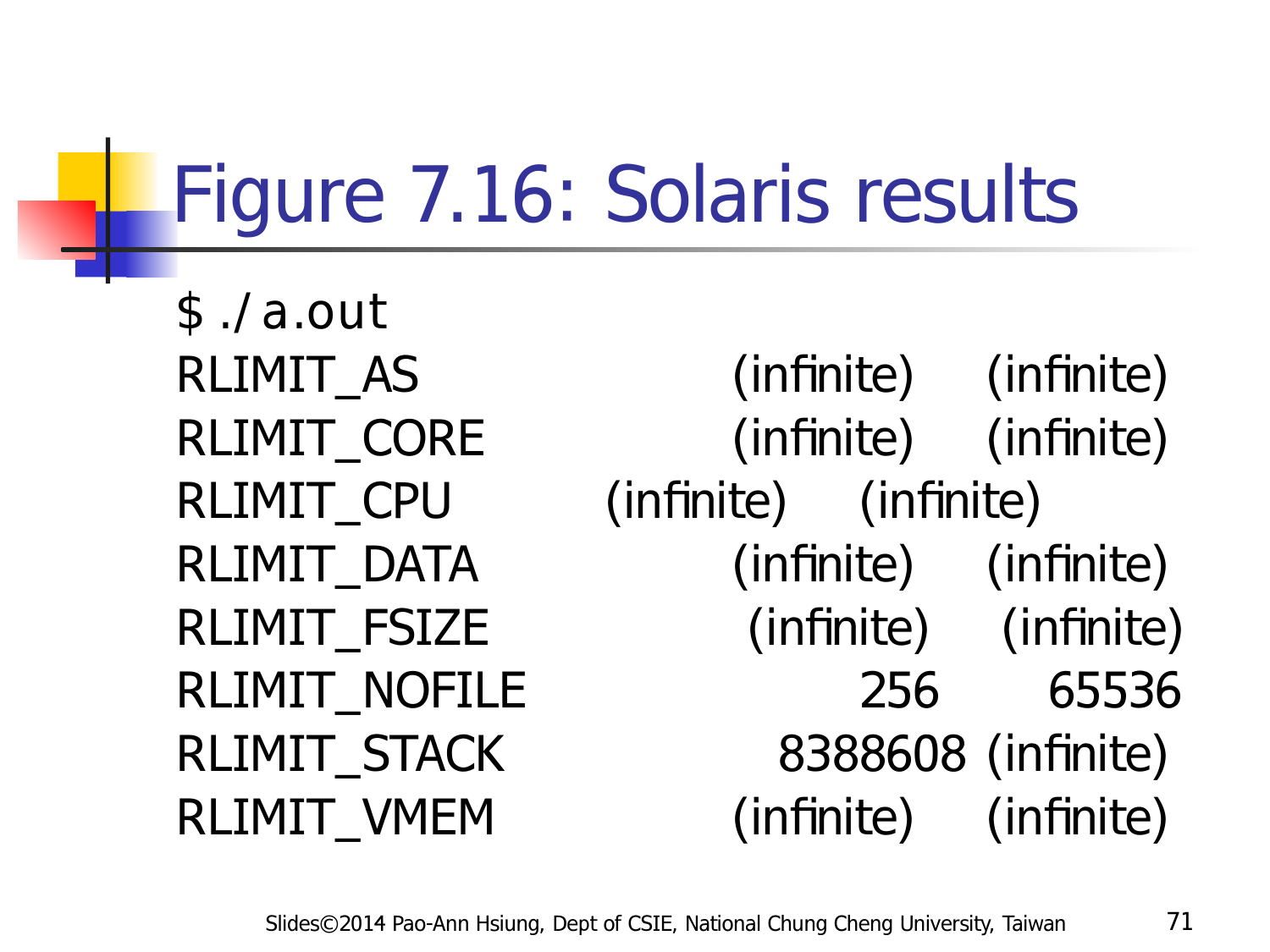

# Figure 7.16: Solaris results
$ ./a.out
RLIMIT_AS			(infinite)	(infinite)
RLIMIT_CORE		(infinite)	(infinite)
RLIMIT_CPU		(infinite)	(infinite)
RLIMIT_DATA		(infinite)	(infinite)
RLIMIT_FSIZE		 (infinite) 	 (infinite)
RLIMIT_NOFILE			256	    65536
RLIMIT_STACK		   8388608	(infinite)
RLIMIT_VMEM		(infinite)	(infinite)
Slides©2014 Pao-Ann Hsiung, Dept of CSIE, National Chung Cheng University, Taiwan
71